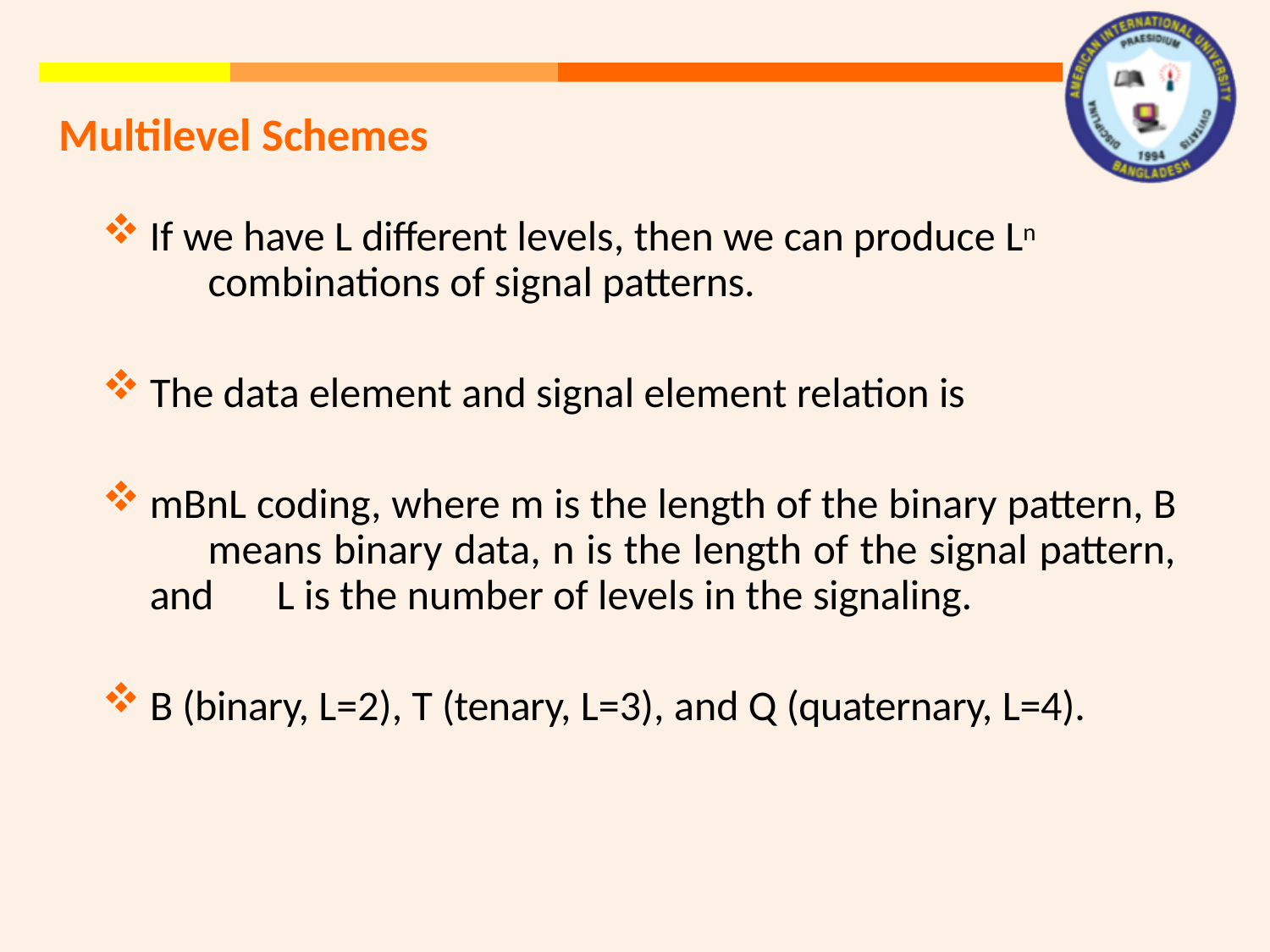

# Multilevel Schemes
If we have L different levels, then we can produce Ln 	combinations of signal patterns.

The data element and signal element relation is

mBnL coding, where m is the length of the binary pattern, B 	means binary data, n is the length of the signal pattern, and 	L is the number of levels in the signaling.

B (binary, L=2), T (tenary, L=3), and Q (quaternary, L=4).